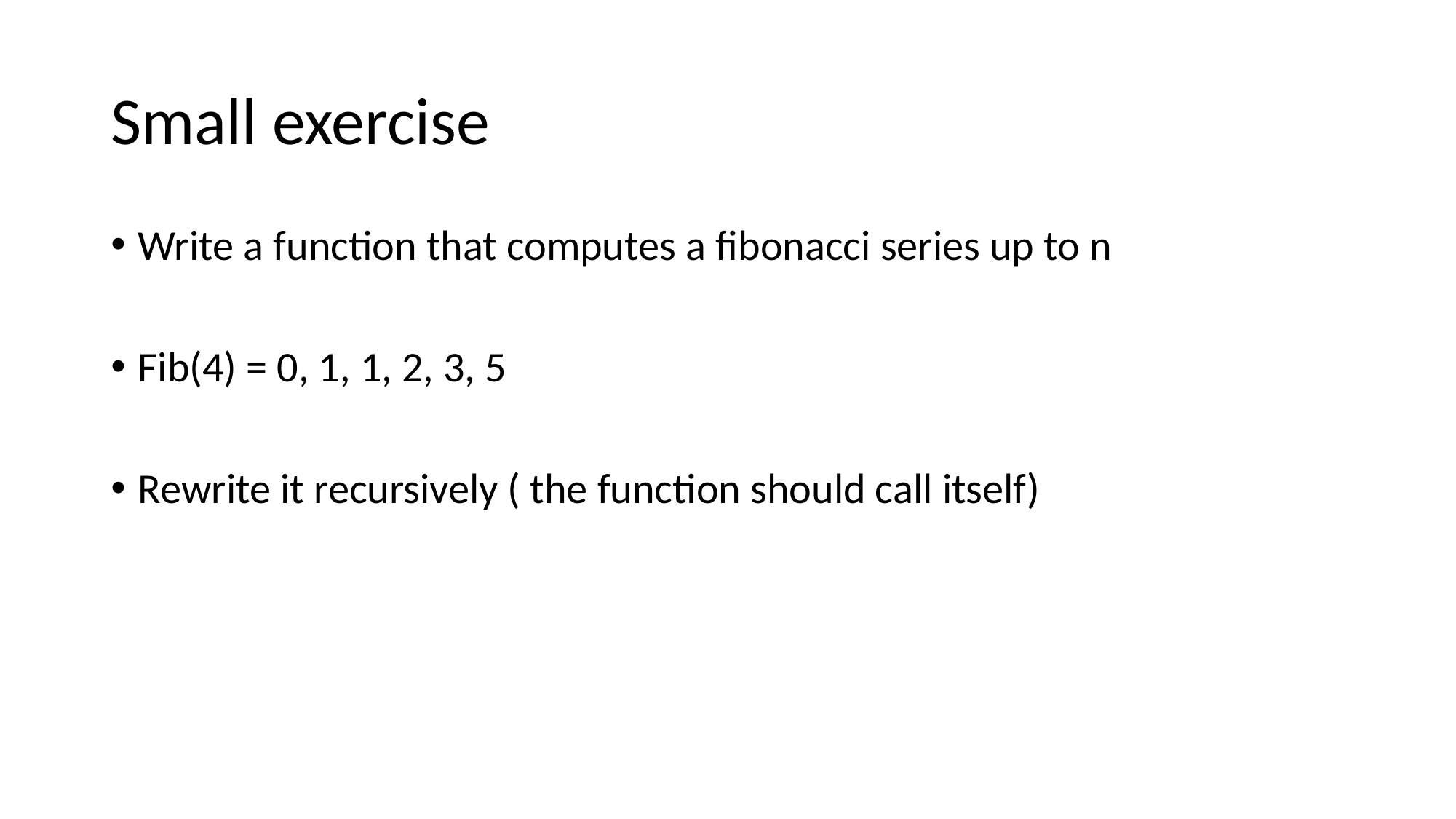

# Small exercise
Write a function that computes a fibonacci series up to n

Fib(4) = 0, 1, 1, 2, 3, 5

Rewrite it recursively ( the function should call itself)